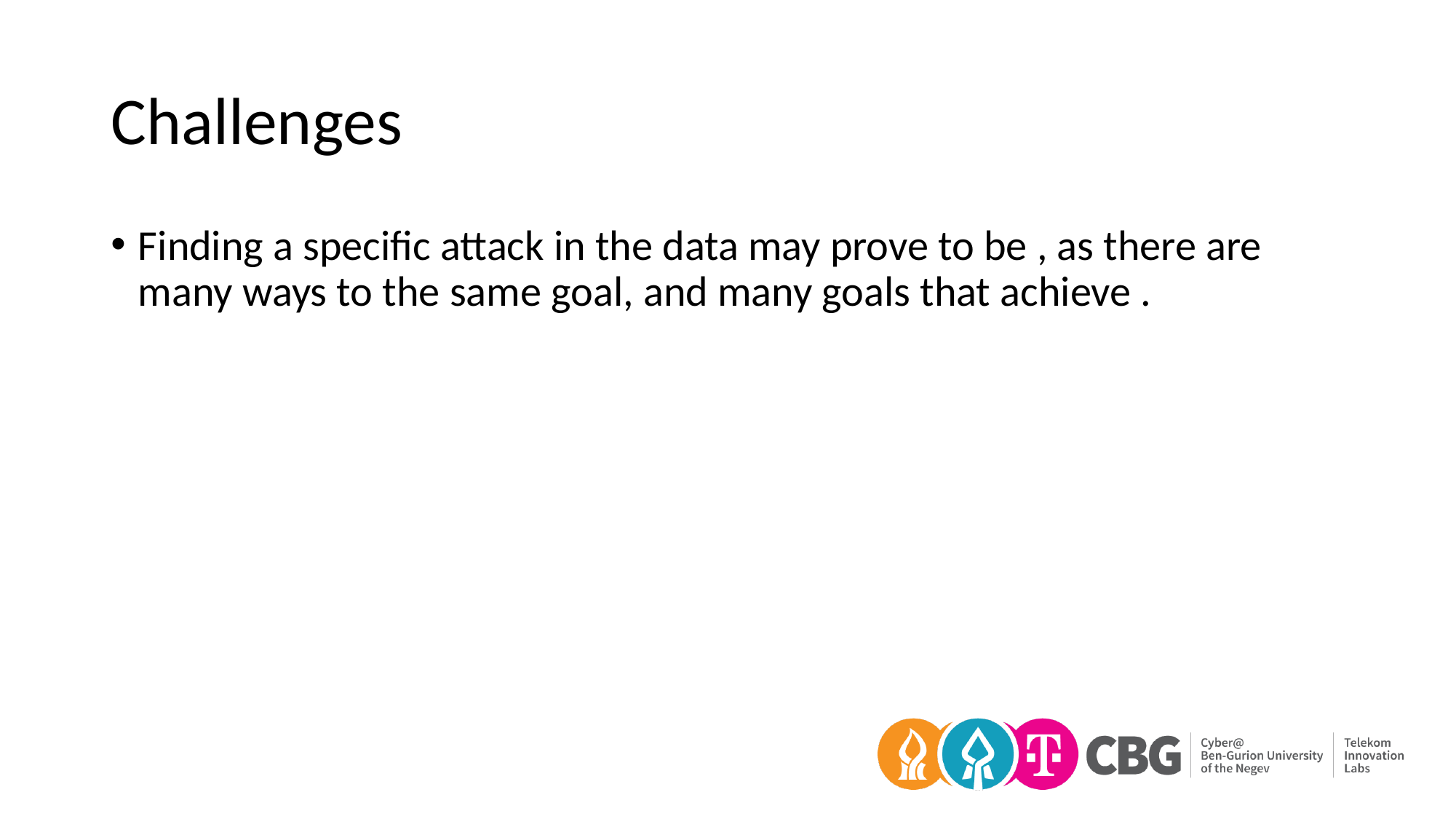

# Challenges
Finding a specific attack in the data may prove to be , as there are many ways to the same goal, and many goals that achieve .